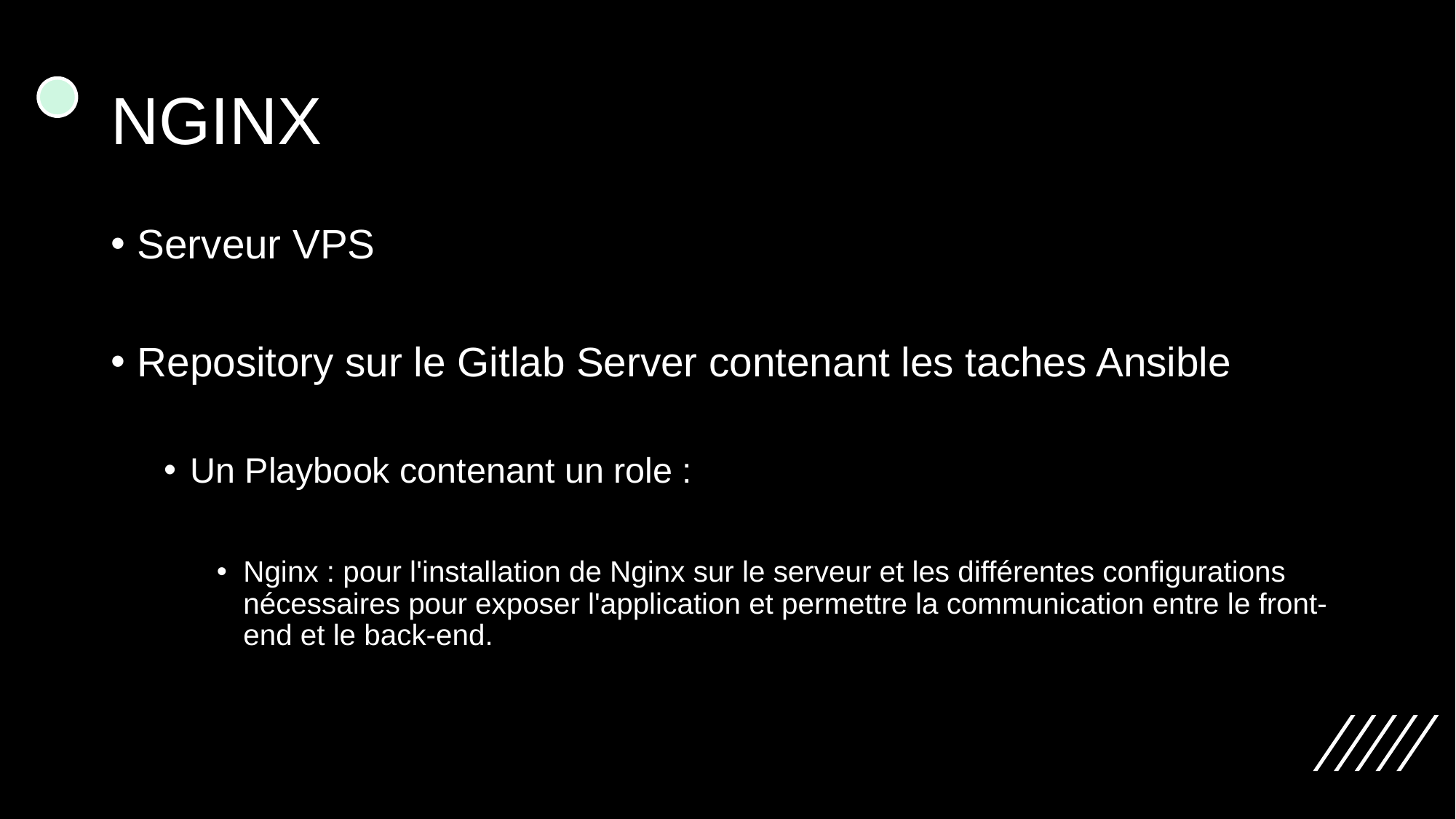

# NGINX
Serveur VPS

Repository sur le Gitlab Server contenant les taches Ansible

Un Playbook contenant un role :

Nginx : pour l'installation de Nginx sur le serveur et les différentes configurations nécessaires pour exposer l'application et permettre la communication entre le front-end et le back-end.